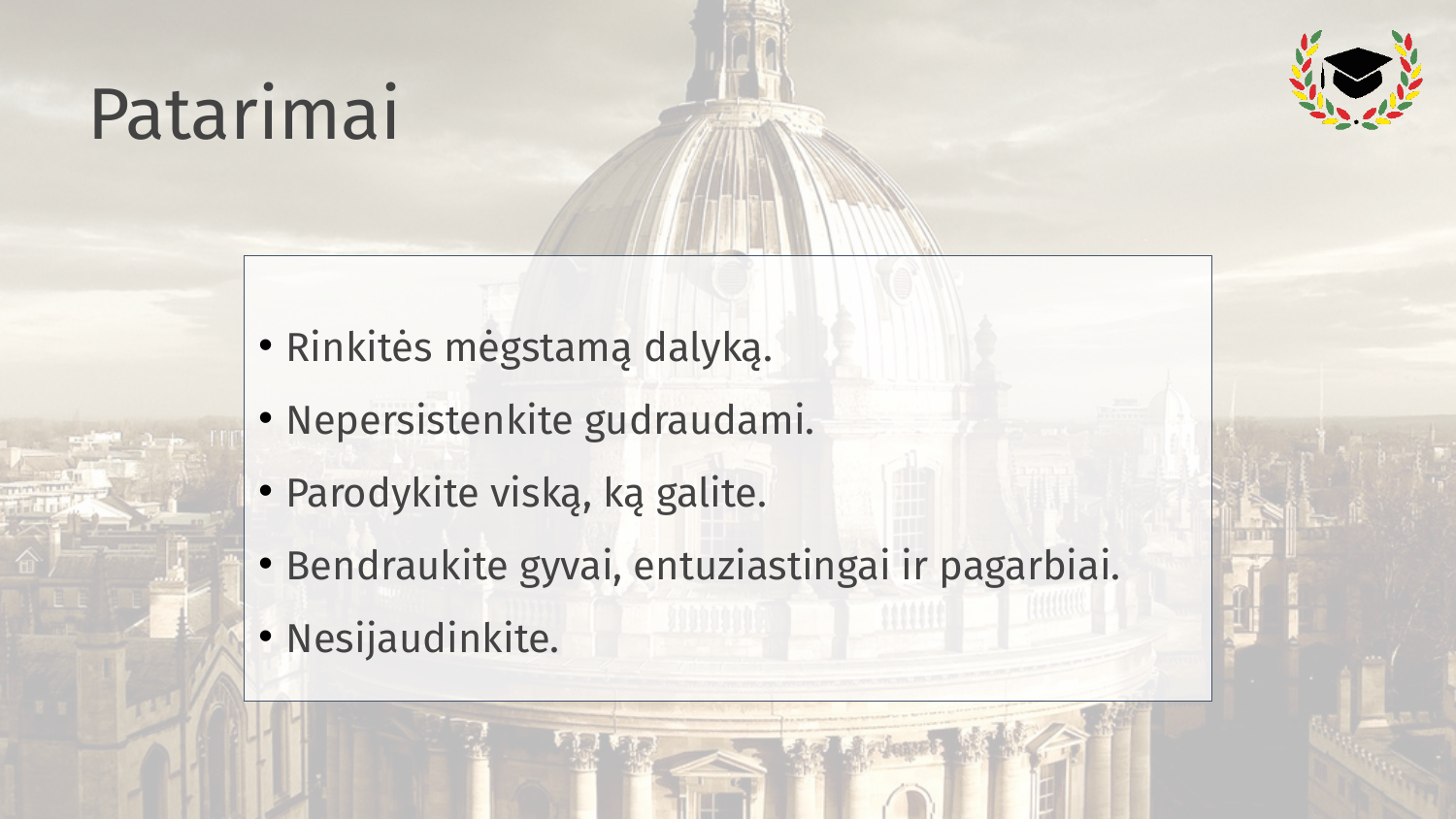

# Patarimai
Rinkitės mėgstamą dalyką.
Nepersistenkite gudraudami.
Parodykite viską, ką galite.
Bendraukite gyvai, entuziastingai ir pagarbiai.
Nesijaudinkite.